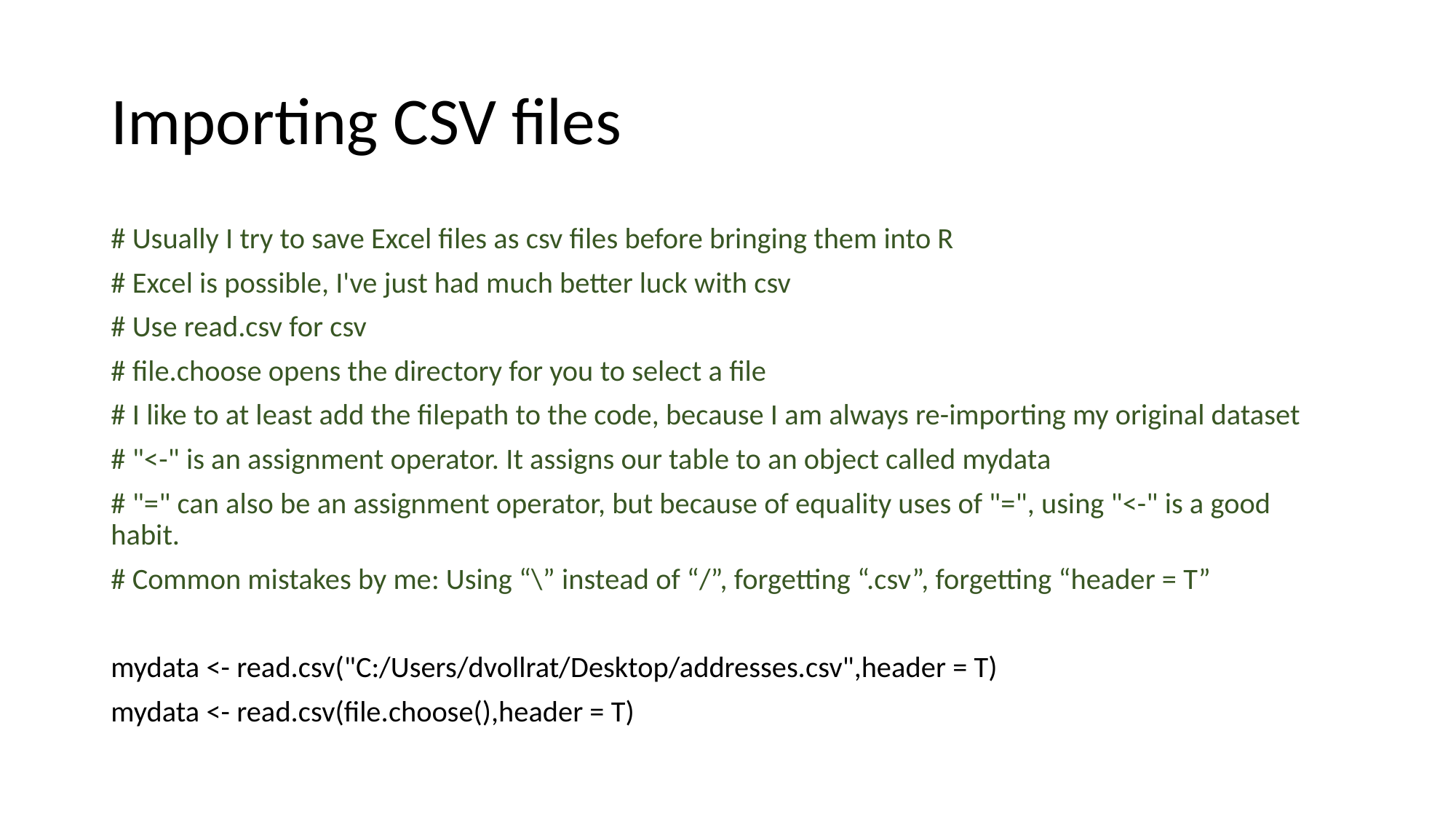

# Importing CSV files
# Usually I try to save Excel files as csv files before bringing them into R
# Excel is possible, I've just had much better luck with csv
# Use read.csv for csv
# file.choose opens the directory for you to select a file
# I like to at least add the filepath to the code, because I am always re-importing my original dataset
# "<-" is an assignment operator. It assigns our table to an object called mydata
# "=" can also be an assignment operator, but because of equality uses of "=", using "<-" is a good habit.
# Common mistakes by me: Using “\” instead of “/”, forgetting “.csv”, forgetting “header = T”

mydata <- read.csv("C:/Users/dvollrat/Desktop/addresses.csv",header = T)
mydata <- read.csv(file.choose(),header = T)